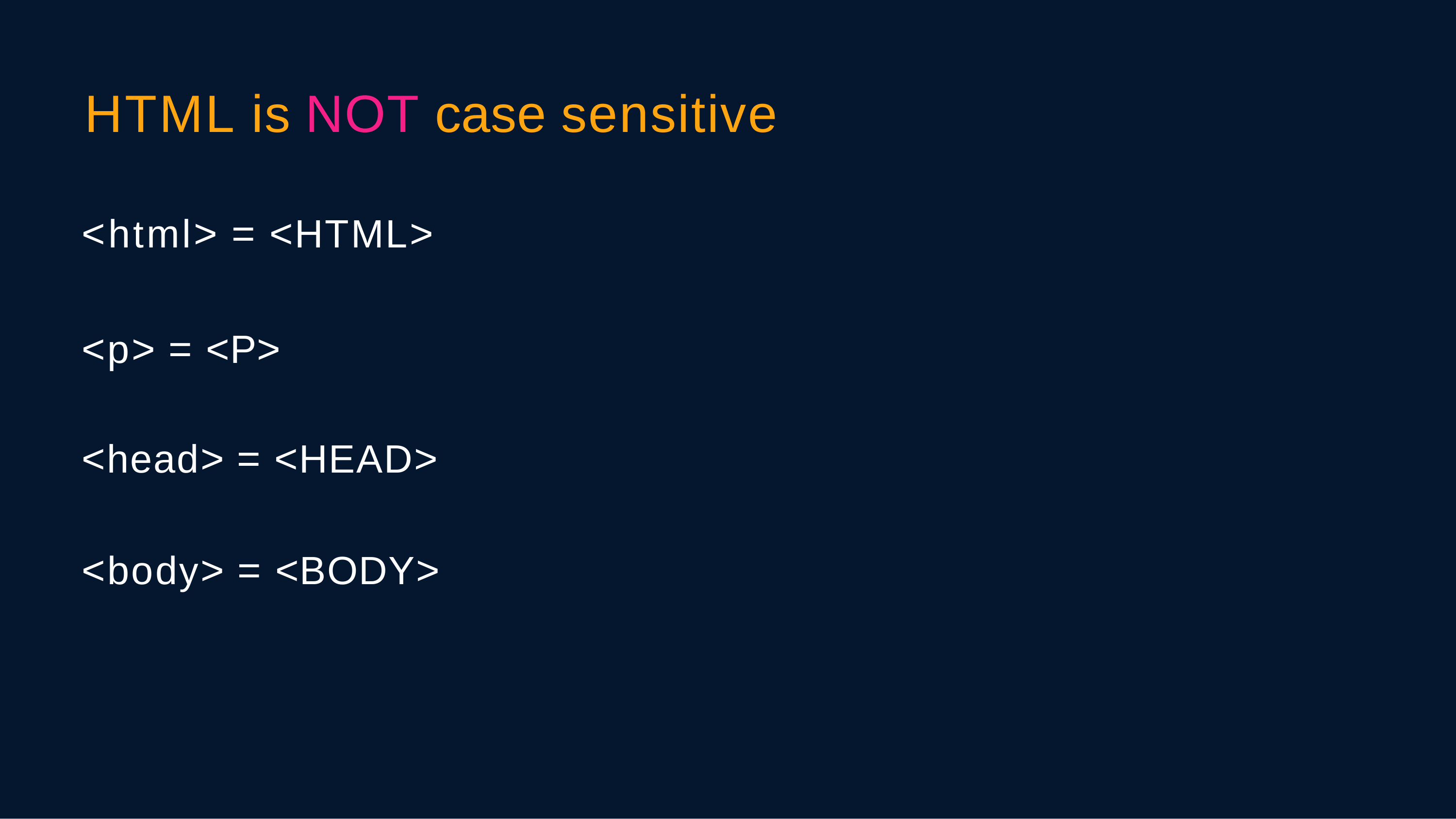

# HTML is NOT case sensitive
<html> = <HTML>

<p> = <P>

<head> = <HEAD>

<body> = <BODY>